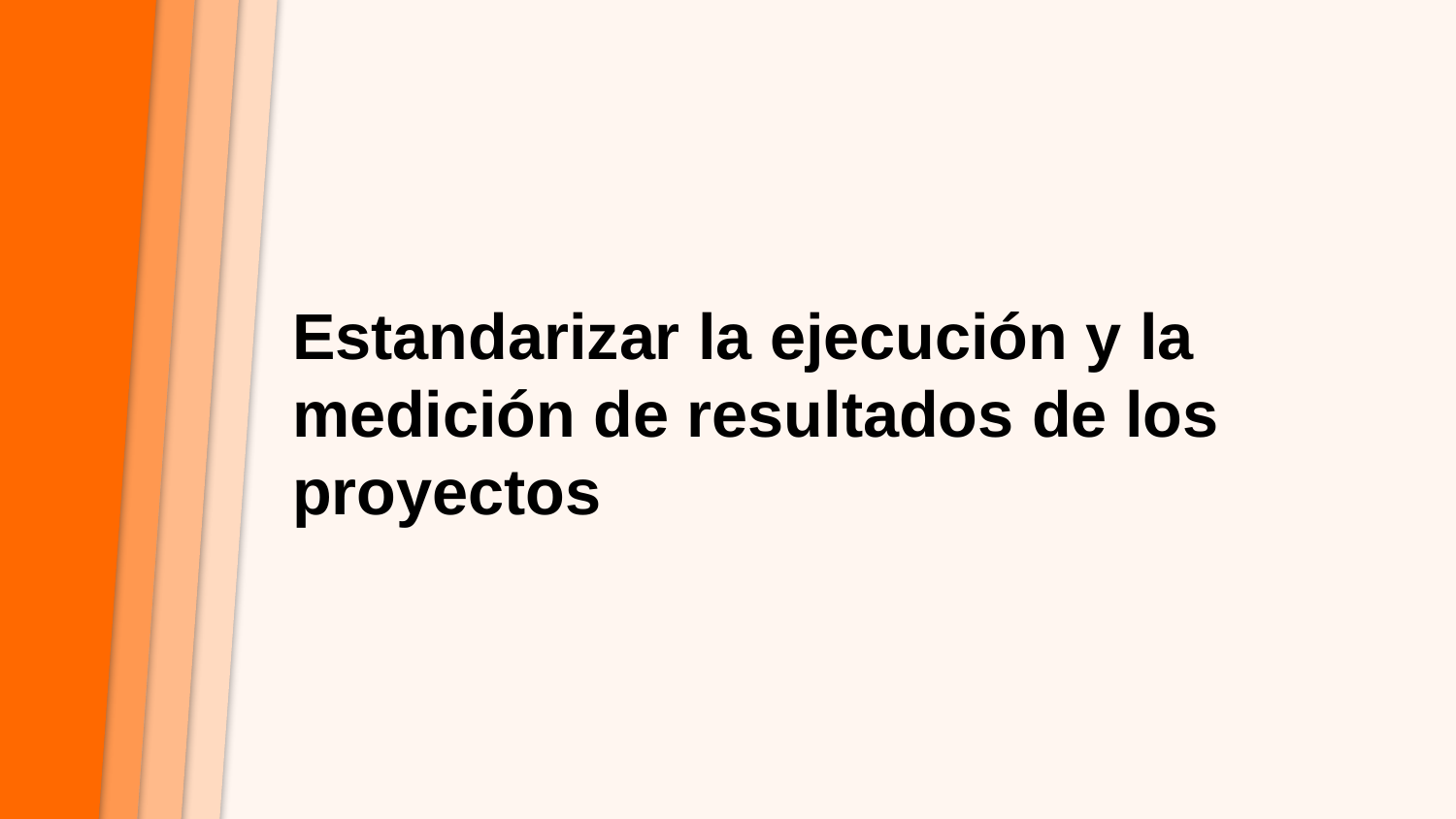

Estandarizar la ejecución y la medición de resultados de los proyectos